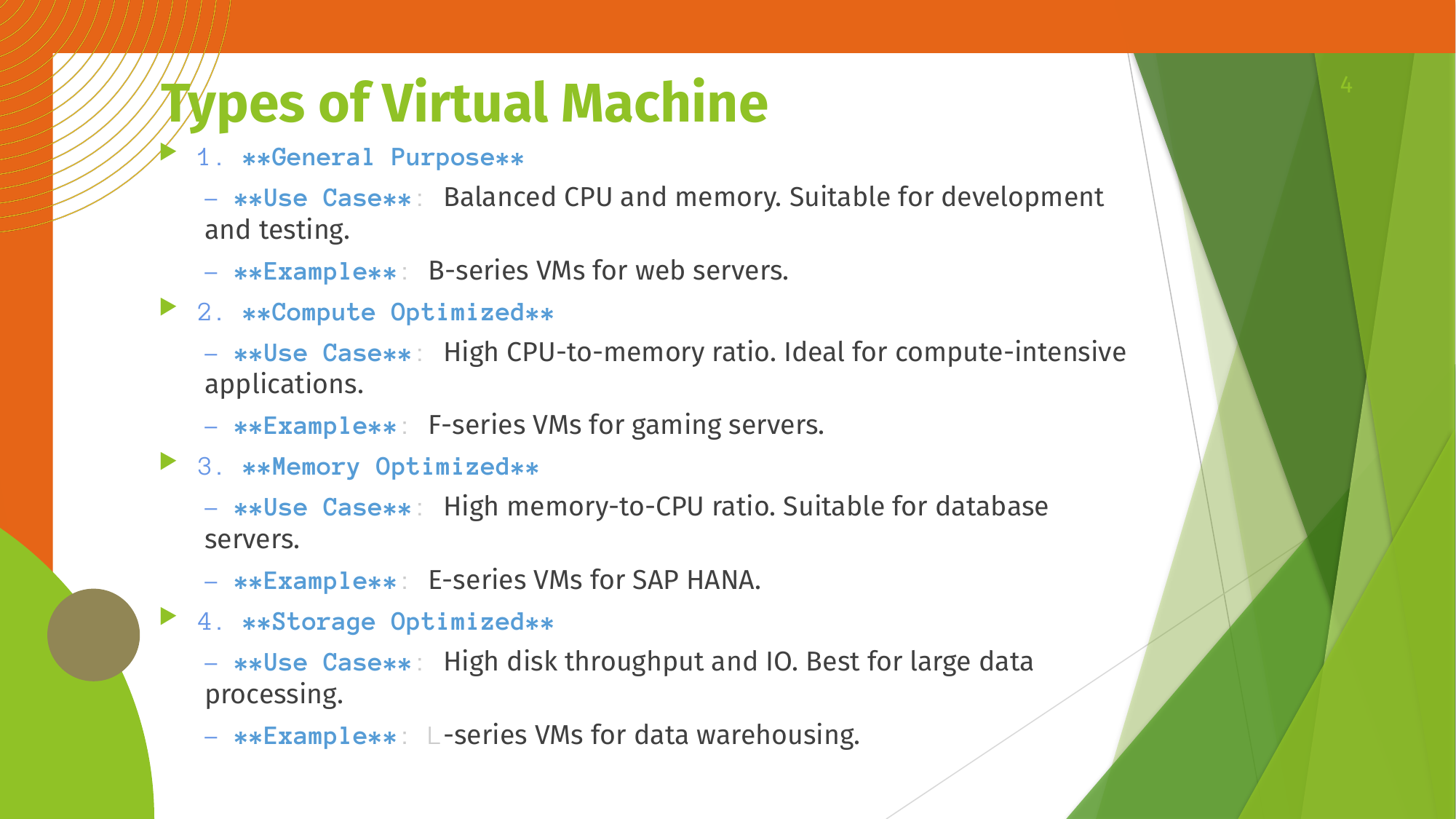

4
# Types of Virtual Machine
1. **General Purpose**
- **Use Case**: Balanced CPU and memory. Suitable for development and testing.
- **Example**: B-series VMs for web servers.
2. **Compute Optimized**
- **Use Case**: High CPU-to-memory ratio. Ideal for compute-intensive applications.
- **Example**: F-series VMs for gaming servers.
3. **Memory Optimized**
- **Use Case**: High memory-to-CPU ratio. Suitable for database servers.
- **Example**: E-series VMs for SAP HANA.
4. **Storage Optimized**
- **Use Case**: High disk throughput and IO. Best for large data processing.
- **Example**: L-series VMs for data warehousing.